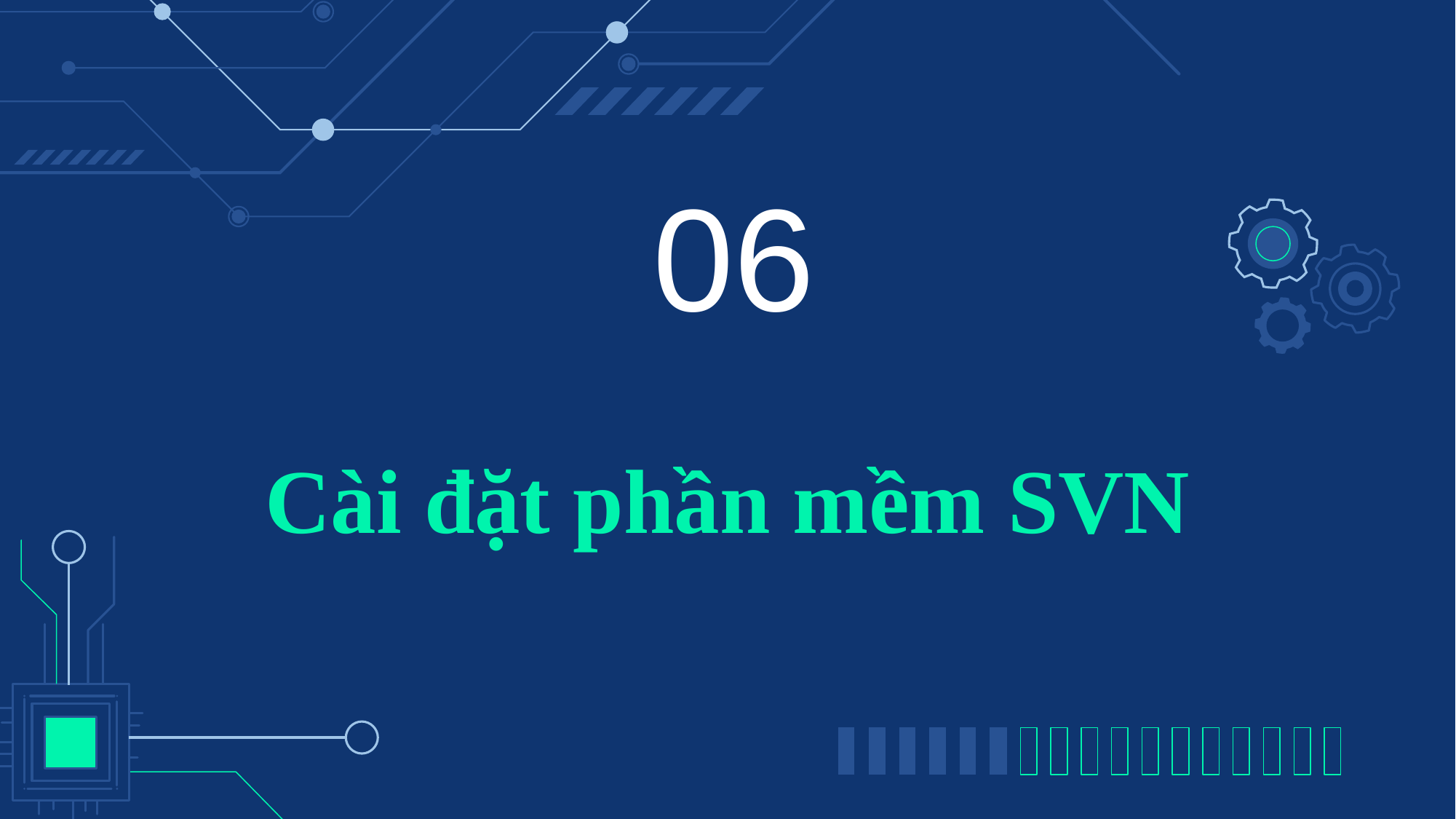

06
# Cài đặt phần mềm SVN